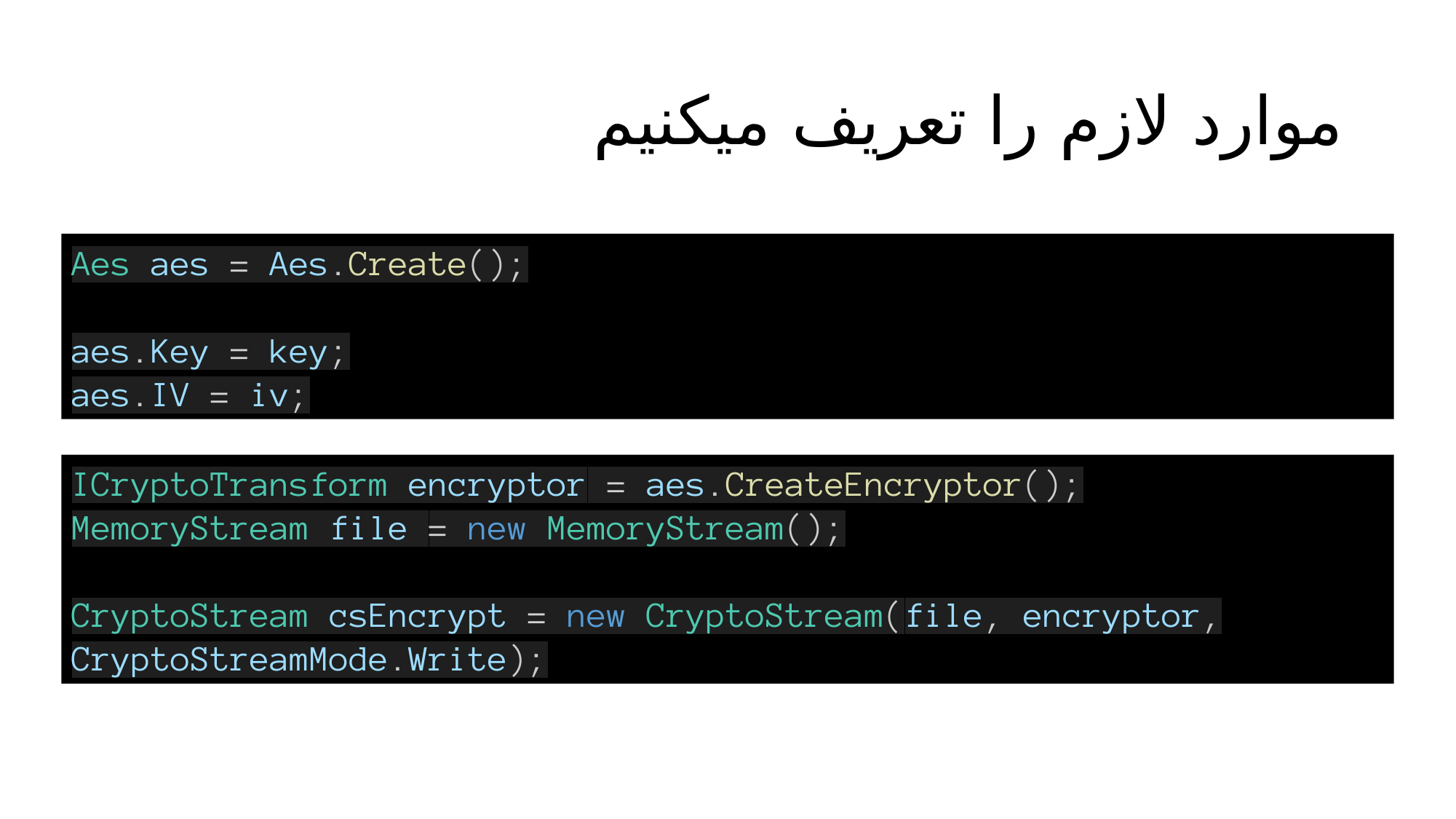

# موارد لازم را تعریف میکنیم
Aes aes = Aes.Create();
aes.Key = key;
aes.IV = iv;
ICryptoTransform encryptor = aes.CreateEncryptor();
MemoryStream file = new MemoryStream();

CryptoStream csEncrypt = new CryptoStream(file, encryptor, CryptoStreamMode.Write);